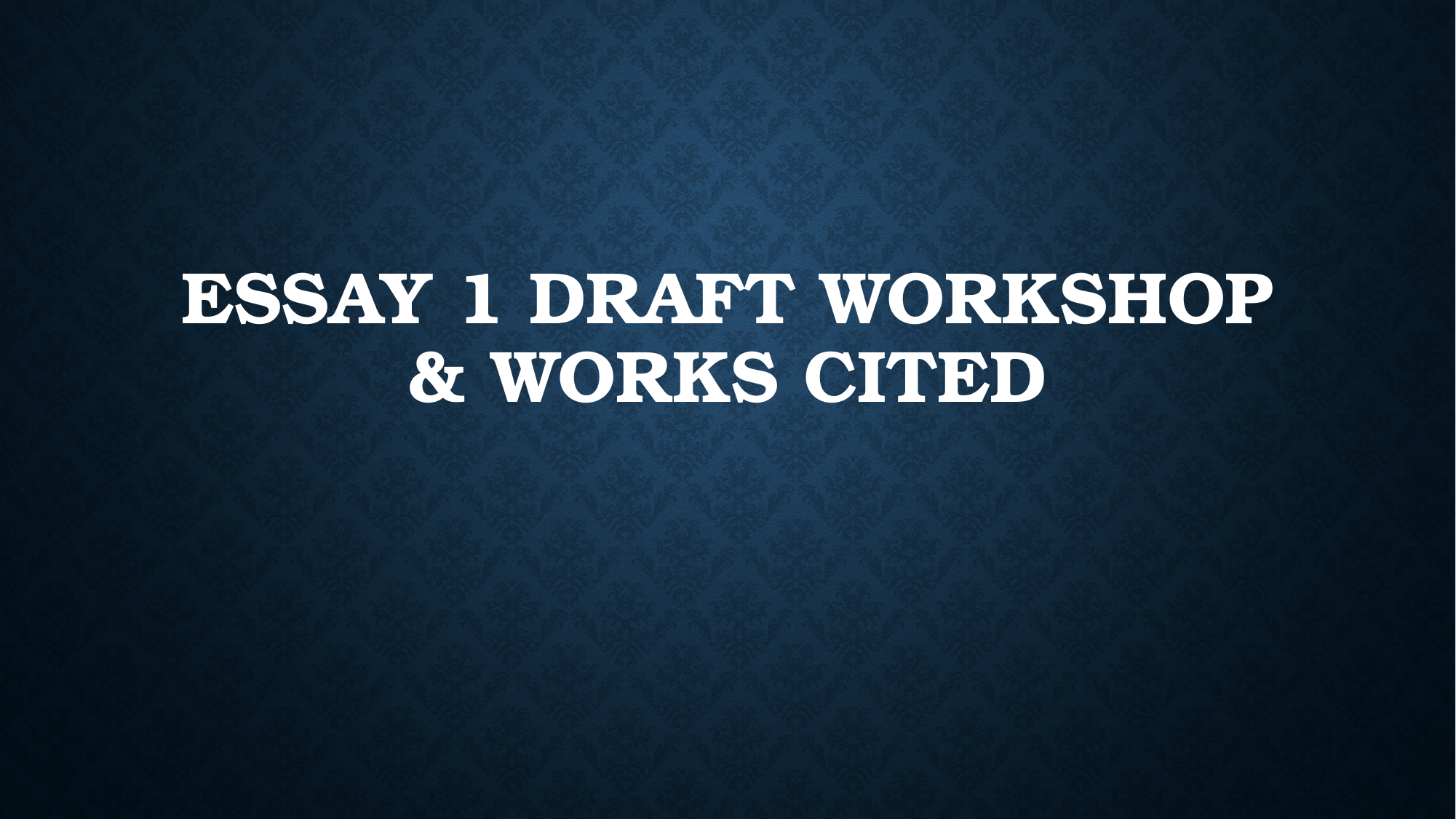

# Essay 1 Draft Workshop & Works Cited